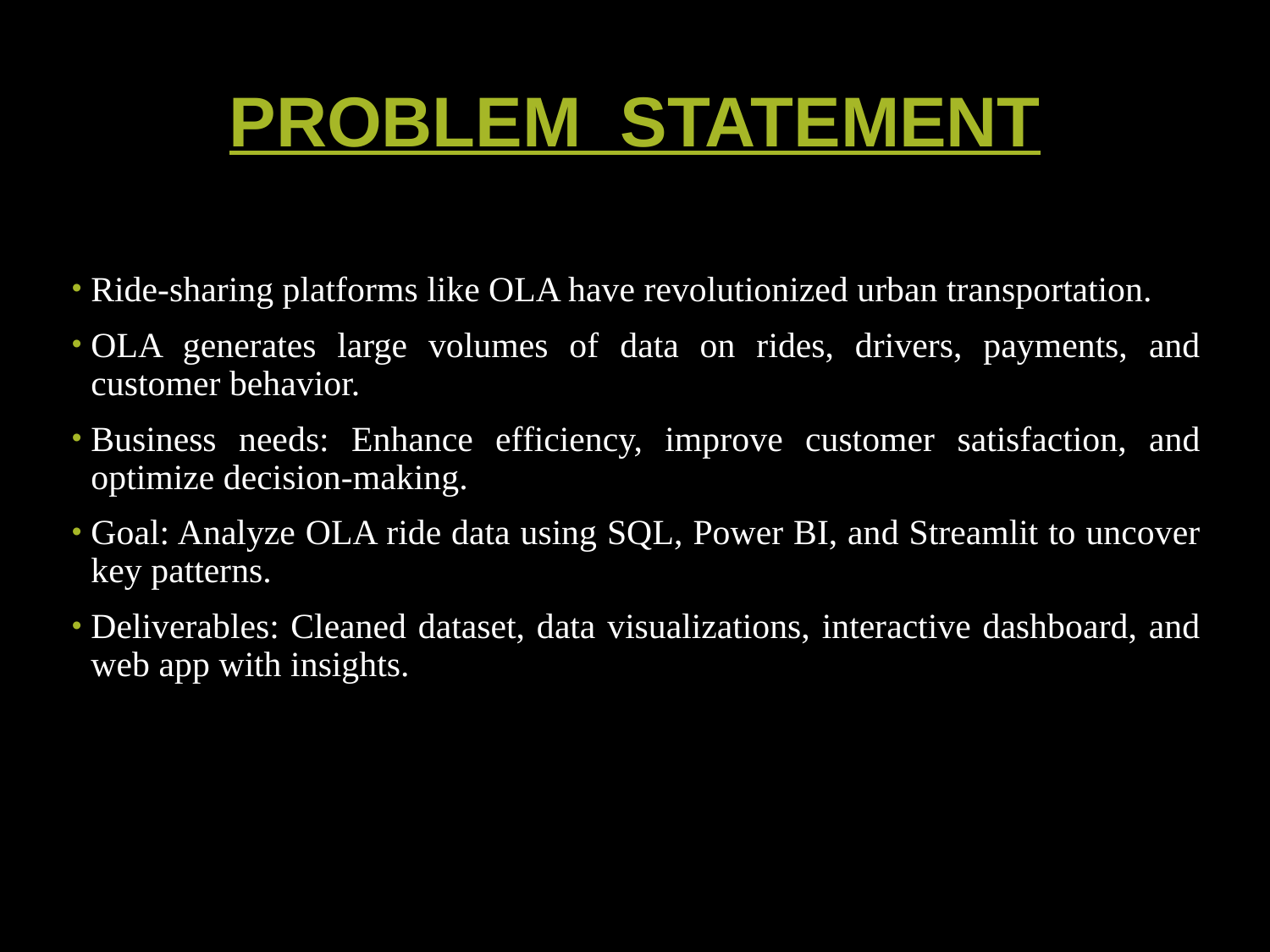

# PROBLEM  STATEMENT
Ride-sharing platforms like OLA have revolutionized urban transportation.
OLA generates large volumes of data on rides, drivers, payments, and customer behavior.
Business needs: Enhance efficiency, improve customer satisfaction, and optimize decision-making.
Goal: Analyze OLA ride data using SQL, Power BI, and Streamlit to uncover key patterns.
Deliverables: Cleaned dataset, data visualizations, interactive dashboard, and web app with insights.